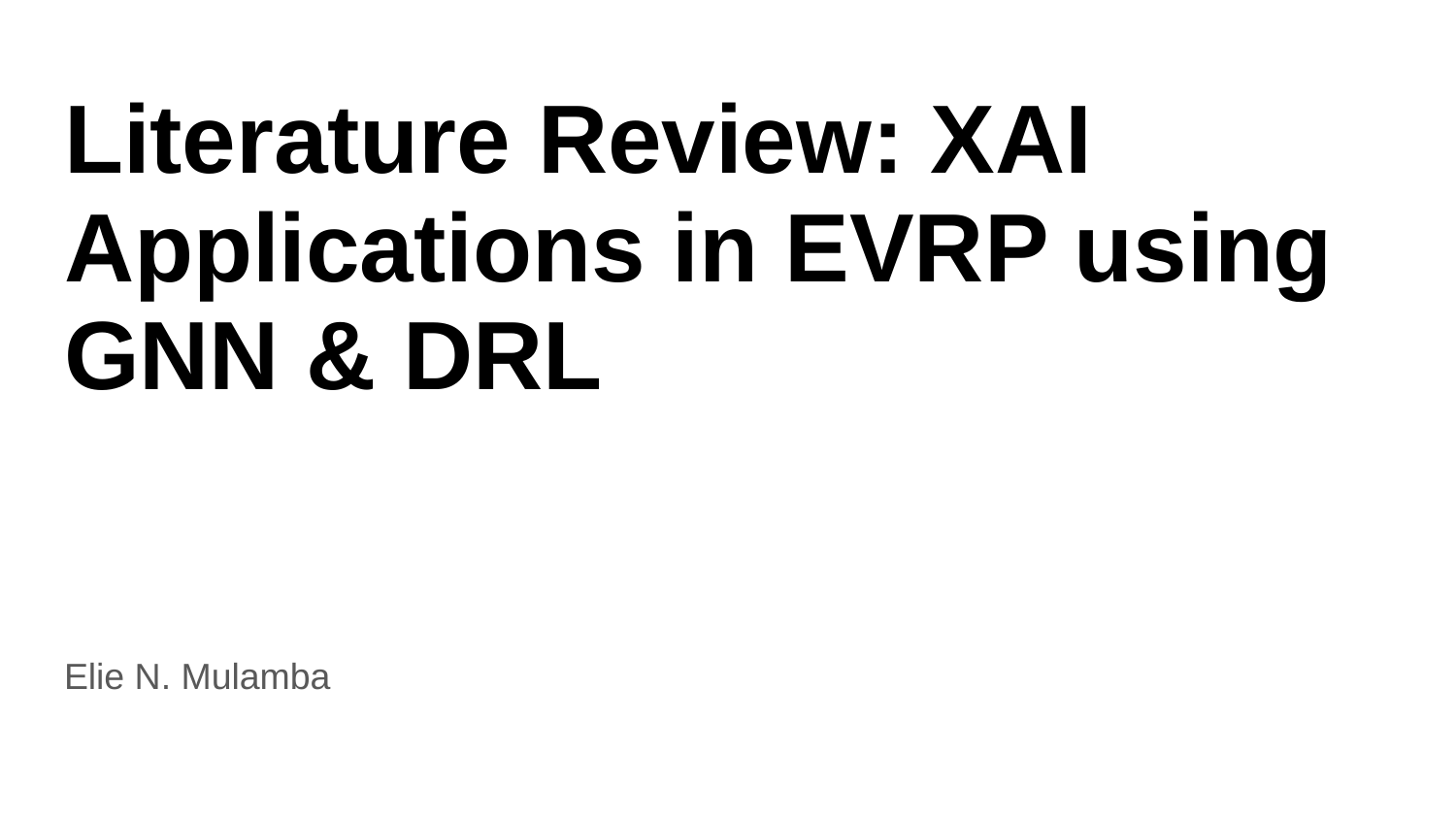

# Literature Review: XAI Applications in EVRP using GNN & DRL
Elie N. Mulamba